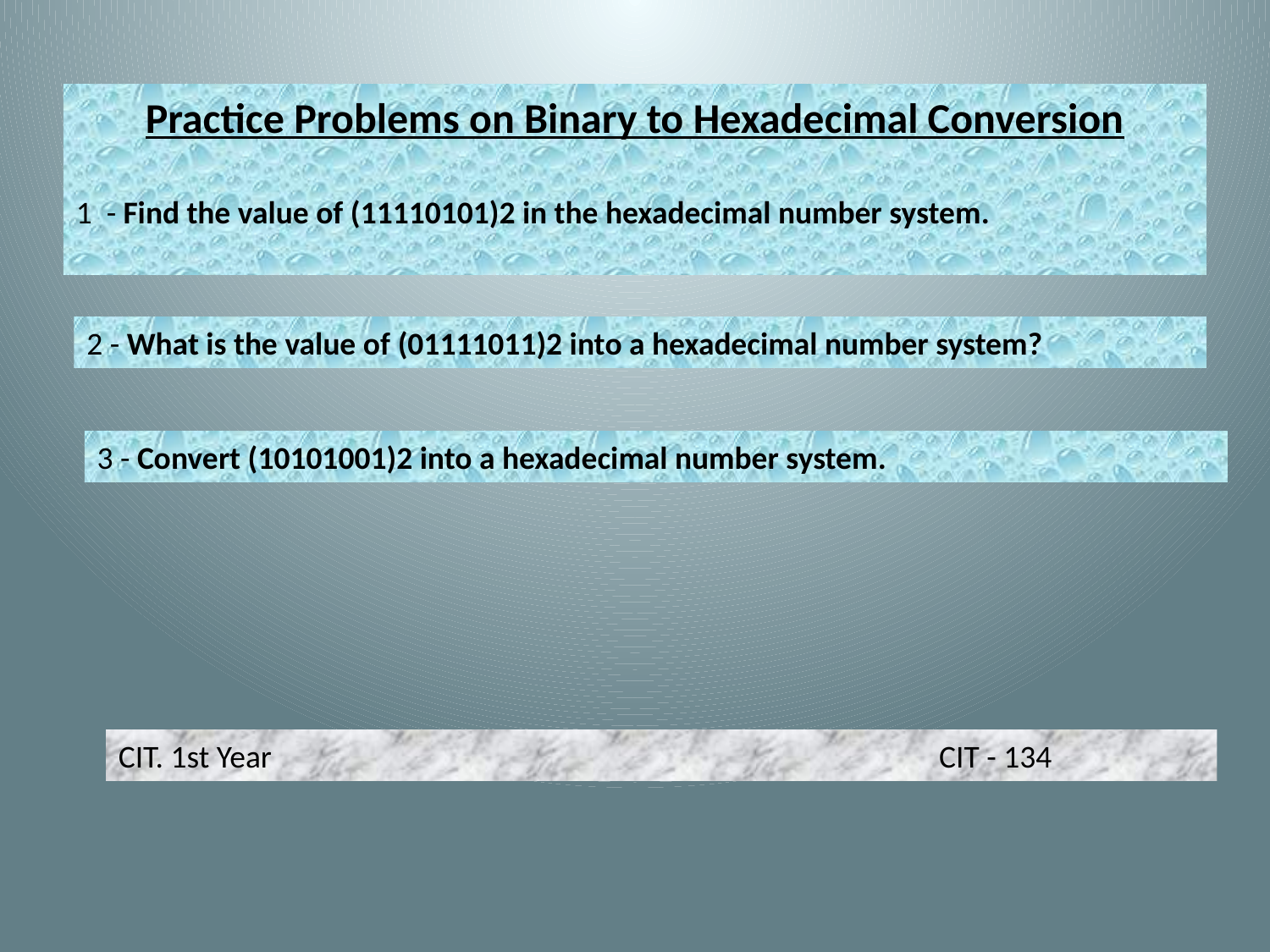

Practice Problems on Binary to Hexadecimal Conversion

1  - Find the value of (11110101)2 in the hexadecimal number system.

2 - What is the value of (01111011)2 into a hexadecimal number system?
3 - Convert (10101001)2 into a hexadecimal number system.
CIT. 1st Year                                                                                             CIT - 134